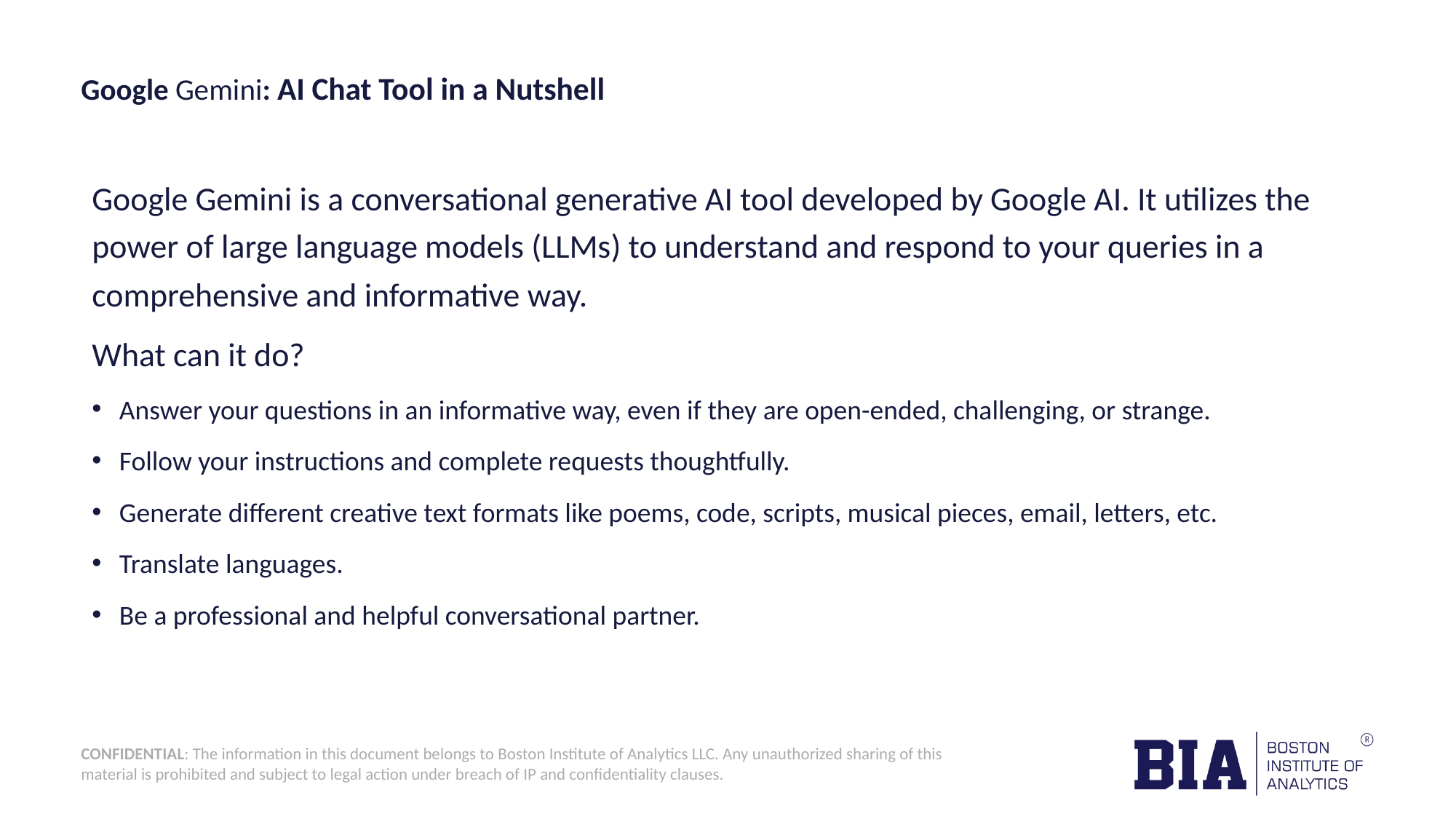

# Google Gemini: AI Chat Tool in a Nutshell
Google Gemini is a conversational generative AI tool developed by Google AI. It utilizes the power of large language models (LLMs) to understand and respond to your queries in a comprehensive and informative way.
What can it do?
Answer your questions in an informative way, even if they are open-ended, challenging, or strange.
Follow your instructions and complete requests thoughtfully.
Generate different creative text formats like poems, code, scripts, musical pieces, email, letters, etc.
Translate languages.
Be a professional and helpful conversational partner.